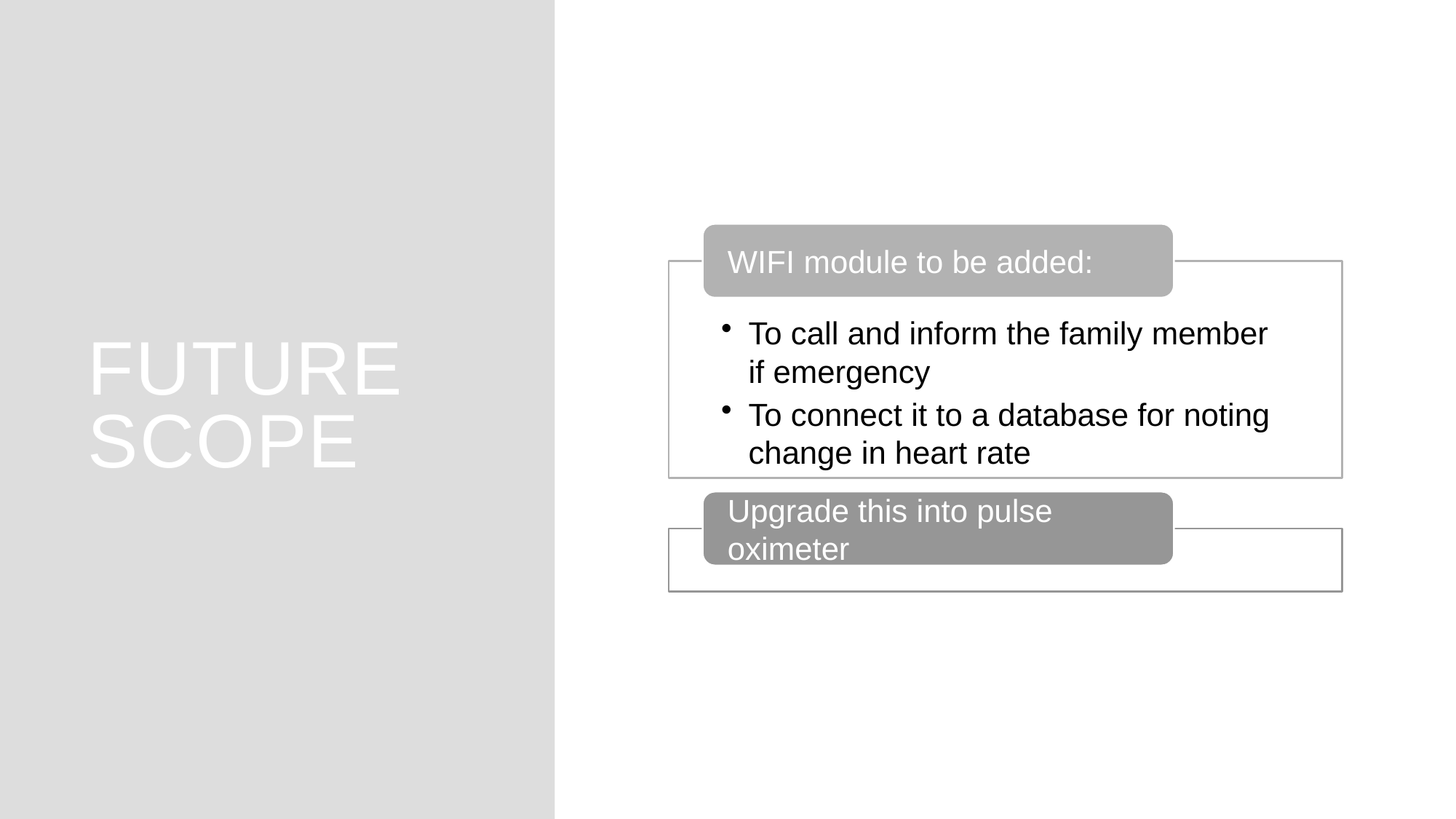

# Future scope
To call and inform the family member if emergency
To connect it to a database for noting change in heart rate
WIFI module to be added:
Upgrade this into pulse oximeter